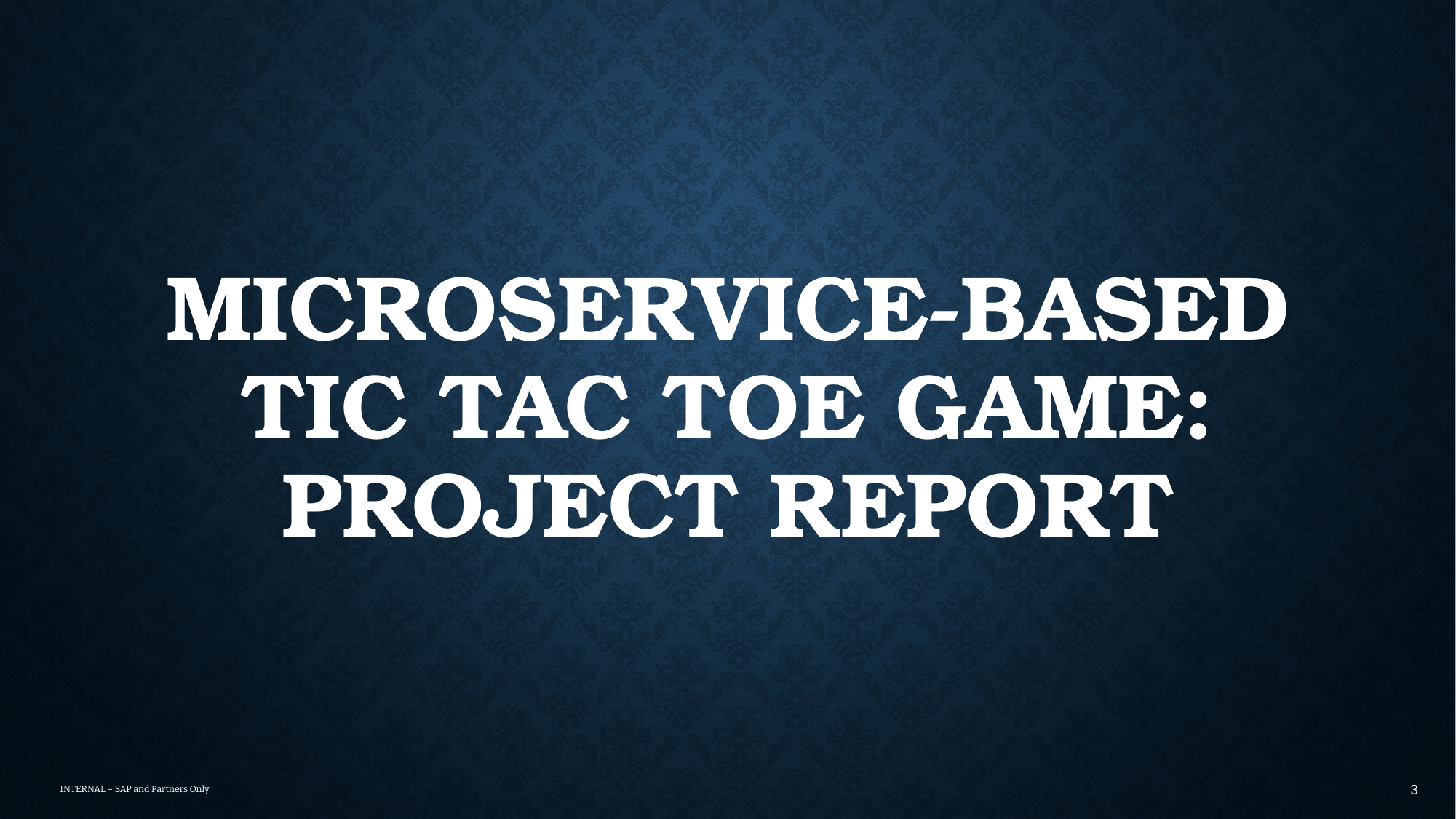

# Microservice-Based Tic Tac Toe Game: Project Report